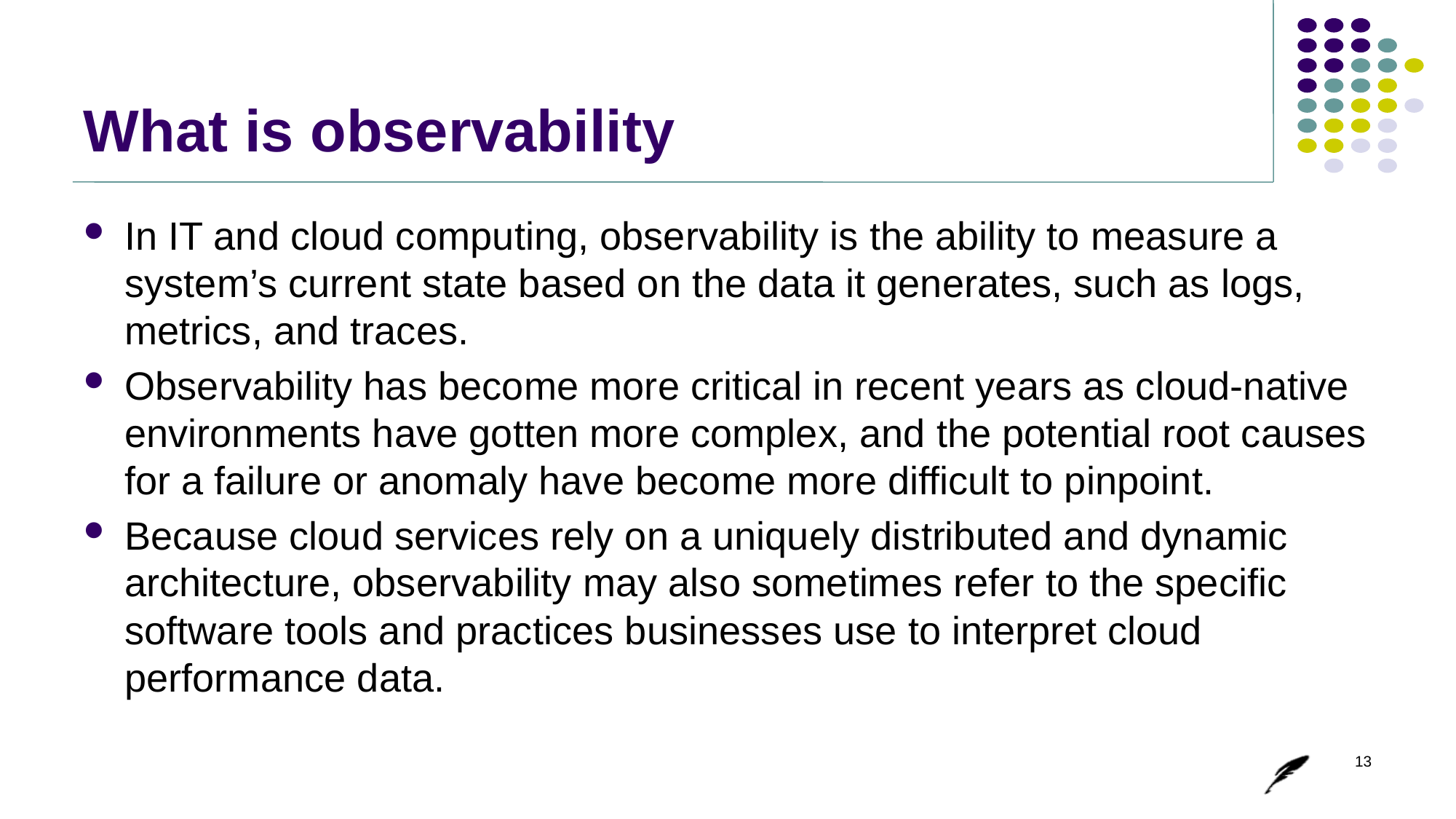

# What is observability
In IT and cloud computing, observability is the ability to measure a system’s current state based on the data it generates, such as logs, metrics, and traces.
Observability has become more critical in recent years as cloud-native environments have gotten more complex, and the potential root causes for a failure or anomaly have become more difficult to pinpoint.
Because cloud services rely on a uniquely distributed and dynamic architecture, observability may also sometimes refer to the specific software tools and practices businesses use to interpret cloud performance data.
13